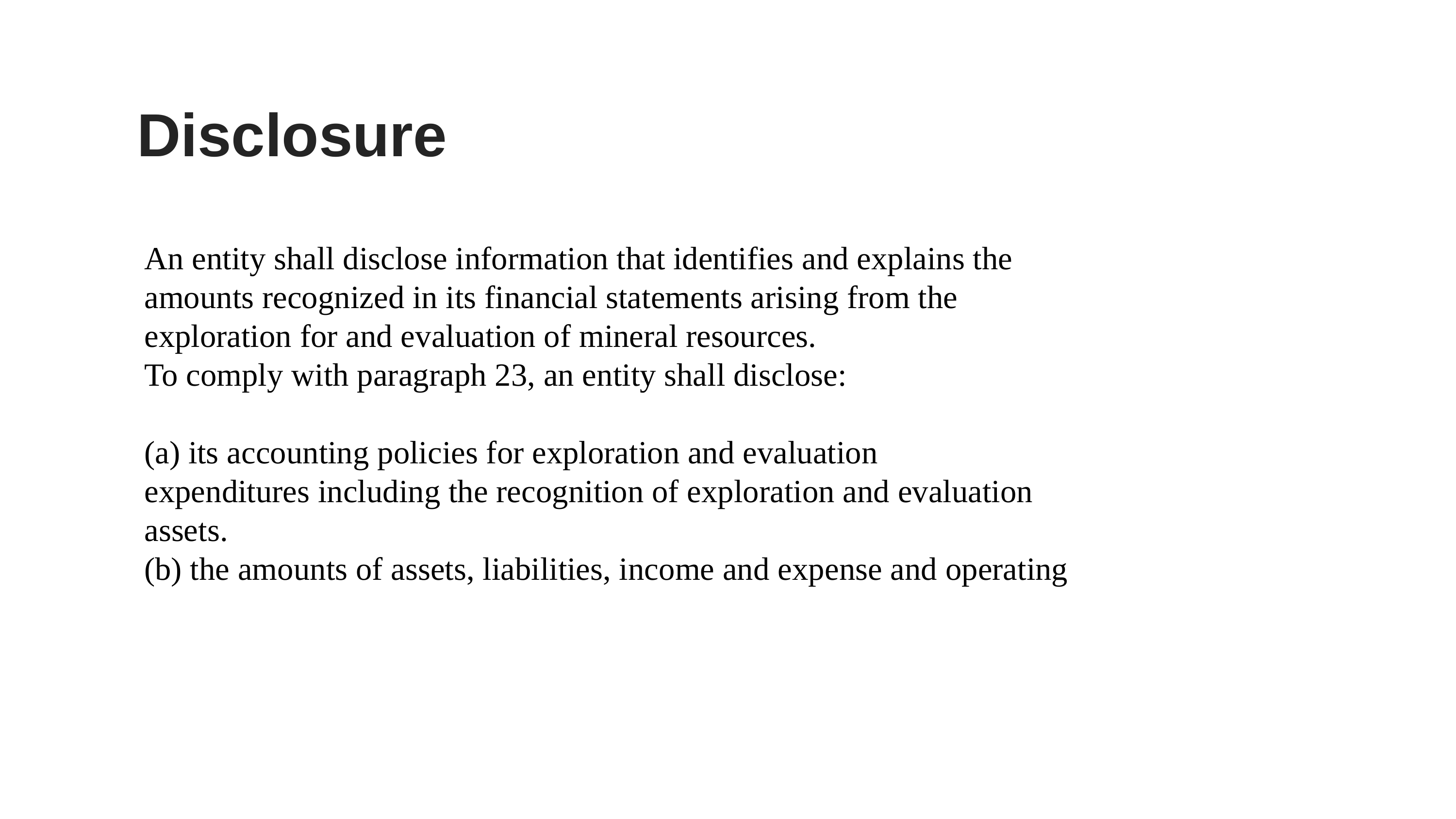

Disclosure
Disclosure
An entity shall disclose information that identifies and explains the
amounts recognized in its financial statements arising from the
exploration for and evaluation of mineral resources.
To comply with paragraph 23, an entity shall disclose:

(a) its accounting policies for exploration and evaluation
expenditures including the recognition of exploration and evaluation
assets.
(b) the amounts of assets, liabilities, income and expense and operating
and investing cash flows arising from the exploration for and
evaluation of mineral resources.